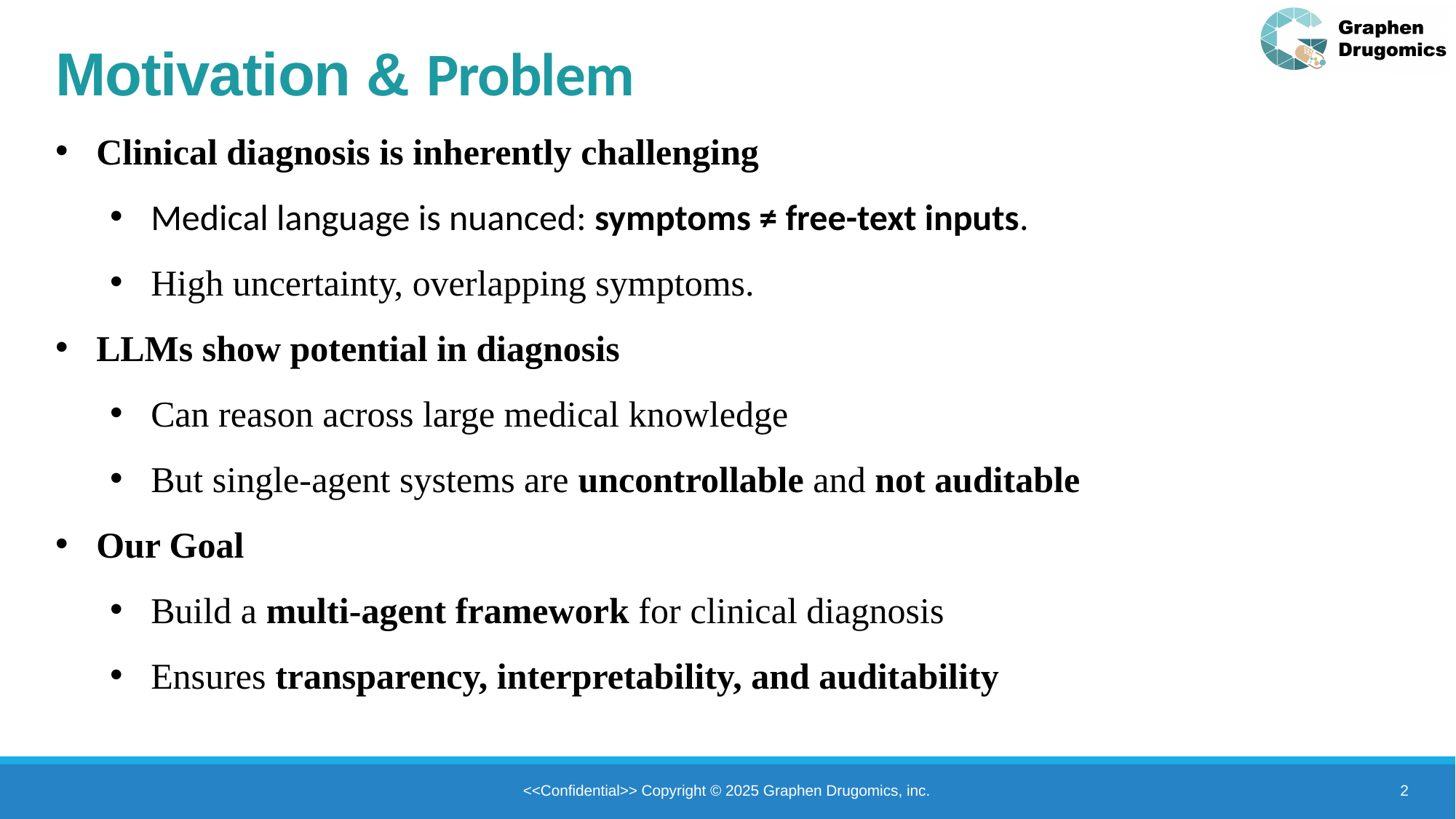

Motivation & Problem
Clinical diagnosis is inherently challenging
Medical language is nuanced: symptoms ≠ free-text inputs.
High uncertainty, overlapping symptoms.
LLMs show potential in diagnosis
Can reason across large medical knowledge
But single-agent systems are uncontrollable and not auditable
Our Goal
Build a multi-agent framework for clinical diagnosis
Ensures transparency, interpretability, and auditability
2
<<Confidential>> Copyright © 2025 Graphen Drugomics, inc.